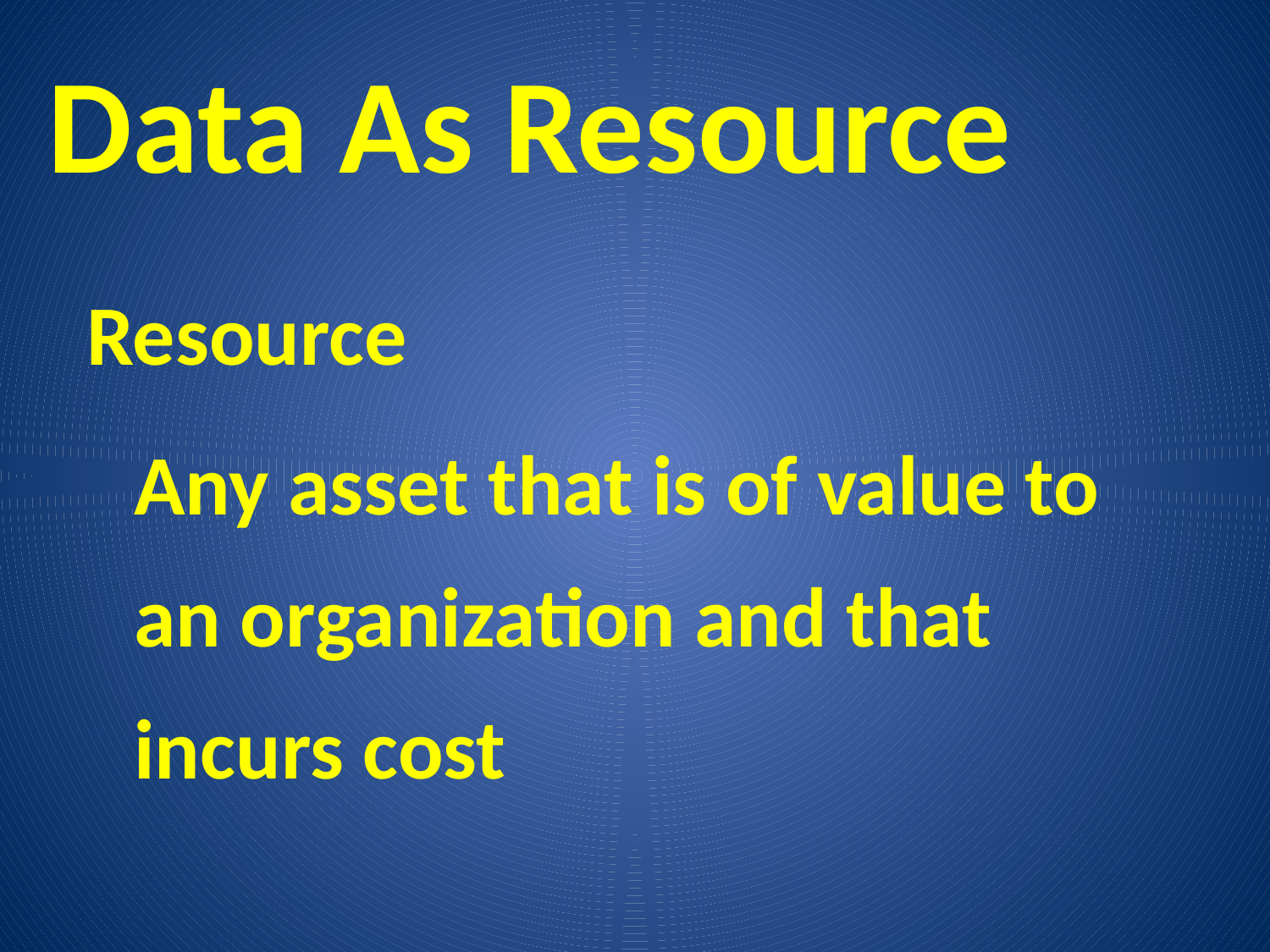

Data As Resource
Resource
	Any asset that is of value to an organization and that incurs cost